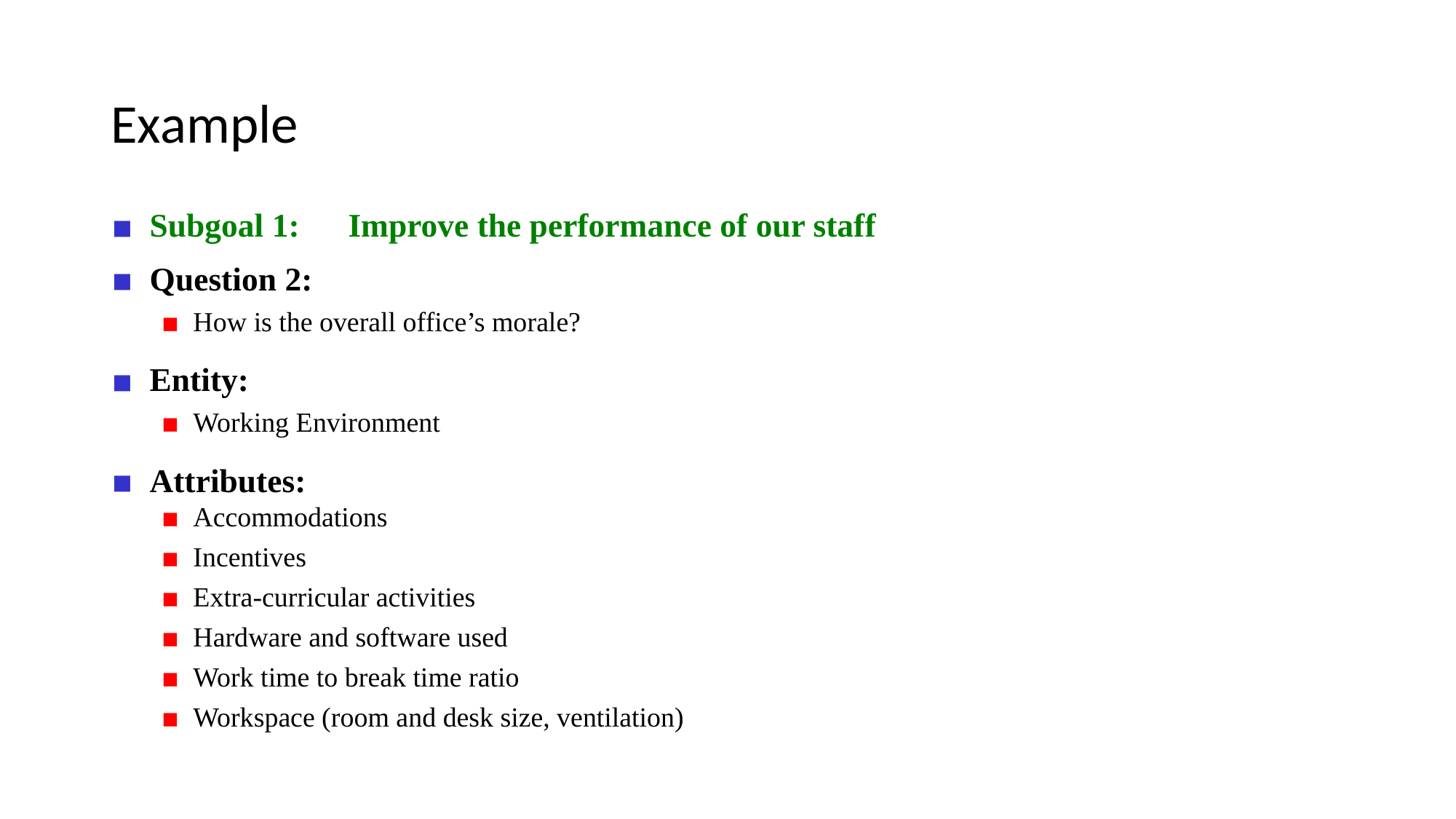

# Example
Subgoal 1:	Improve the performance of our staff
Question 2:
How is the overall office’s morale?
Entity:
Working Environment
Attributes:
Accommodations
Incentives
Extra-curricular activities
Hardware and software used
Work time to break time ratio
Workspace (room and desk size, ventilation)